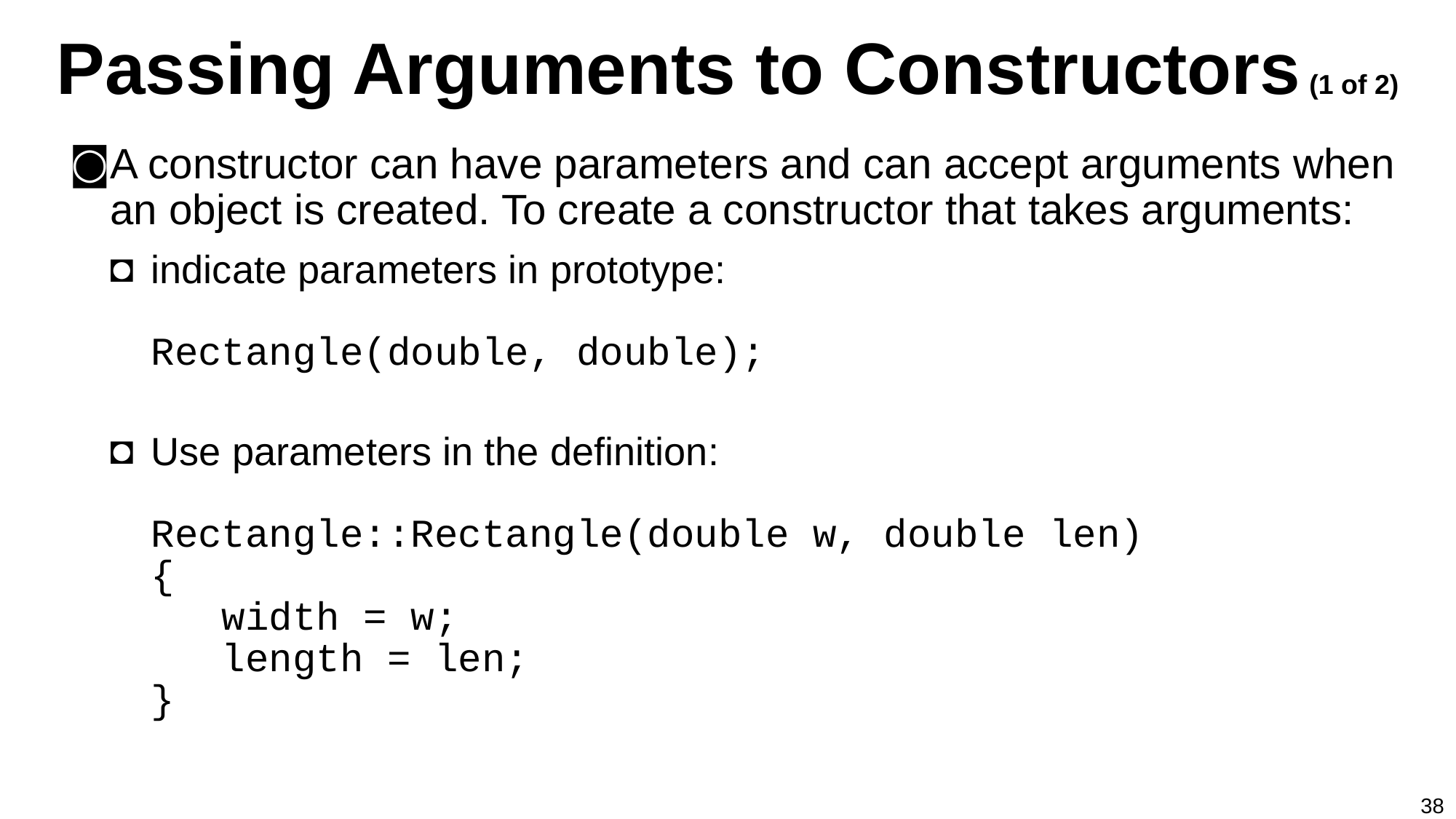

# Passing Arguments to Constructors (1 of 2)
A constructor can have parameters and can accept arguments when an object is created. To create a constructor that takes arguments:
indicate parameters in prototype:
Rectangle(double, double);
Use parameters in the definition:
Rectangle::Rectangle(double w, double len)
{
   width = w;
   length = len;
}
38